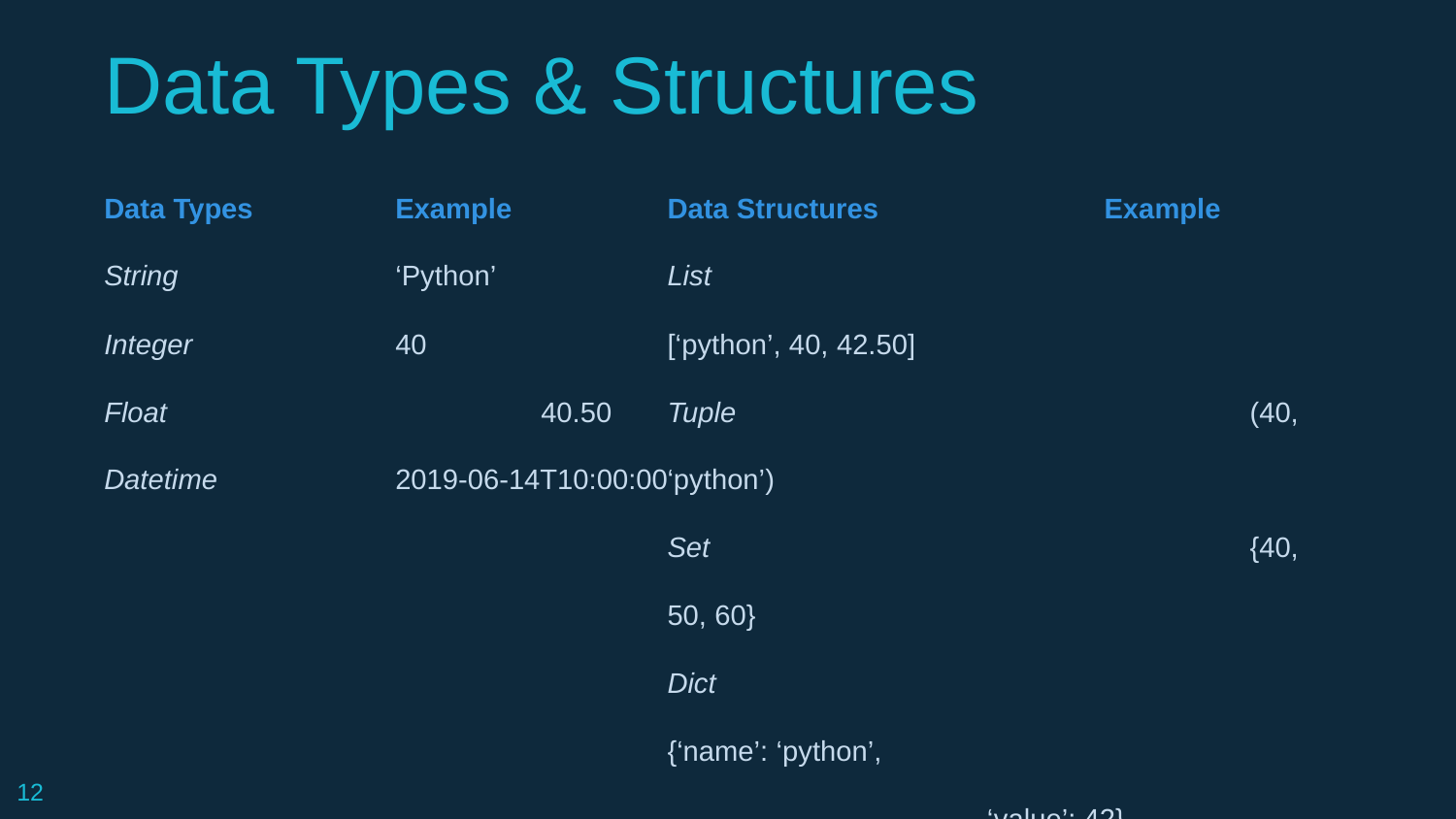

# Data Types & Structures
Data Types	Example
String		‘Python’
Integer		40
Float			40.50
Datetime		2019-06-14T10:00:00

Data Structures		Example
List				[‘python’, 40, 42.50]
Tuple				(40, ‘python’)
Set				{40, 50, 60}
Dict				{‘name’: ‘python’,
                                        ‘value’: 42}

12